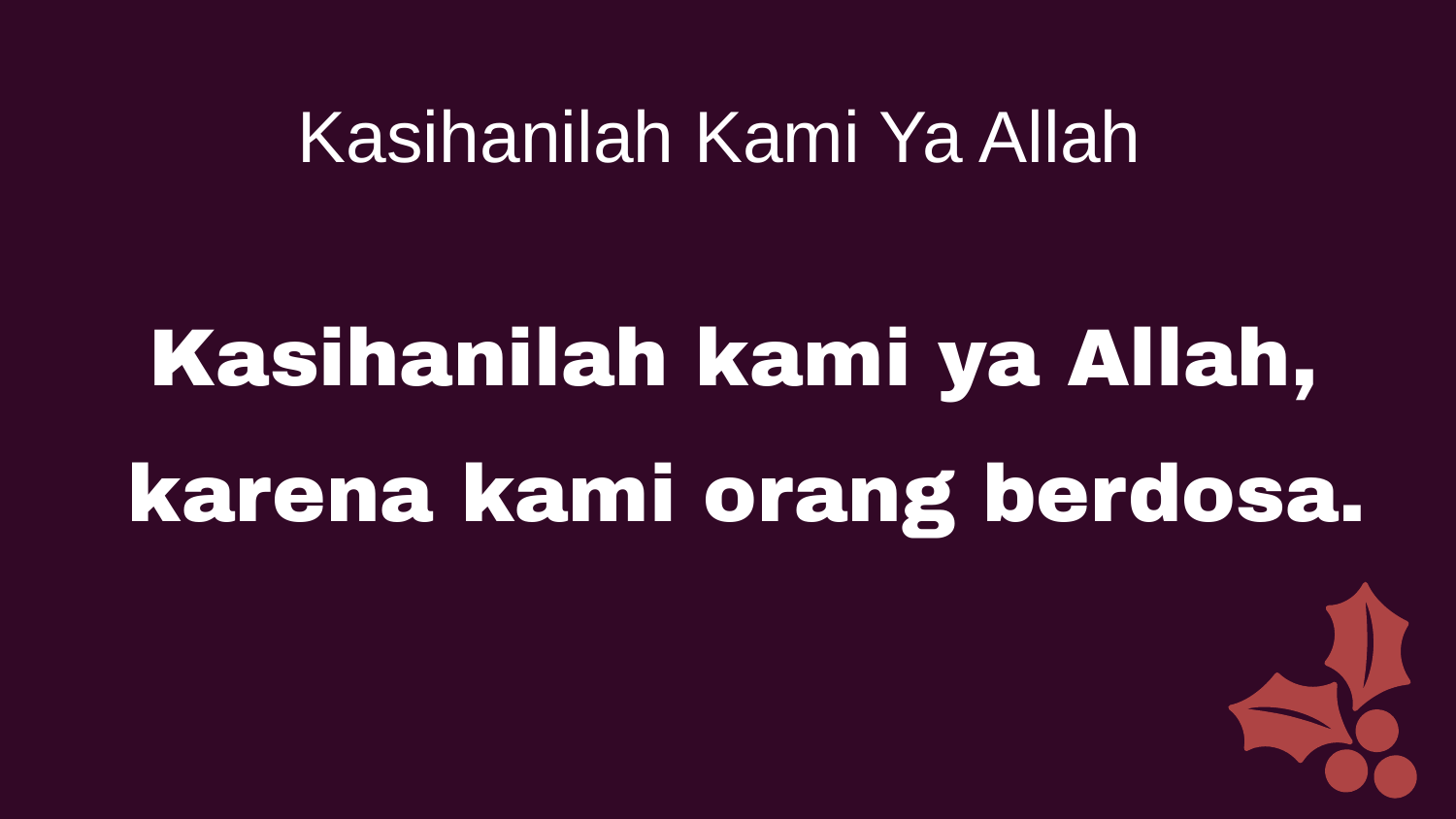

Kasihanilah Kami Ya Allah
Kasihanilah kami ya Allah,
karena kami orang berdosa.